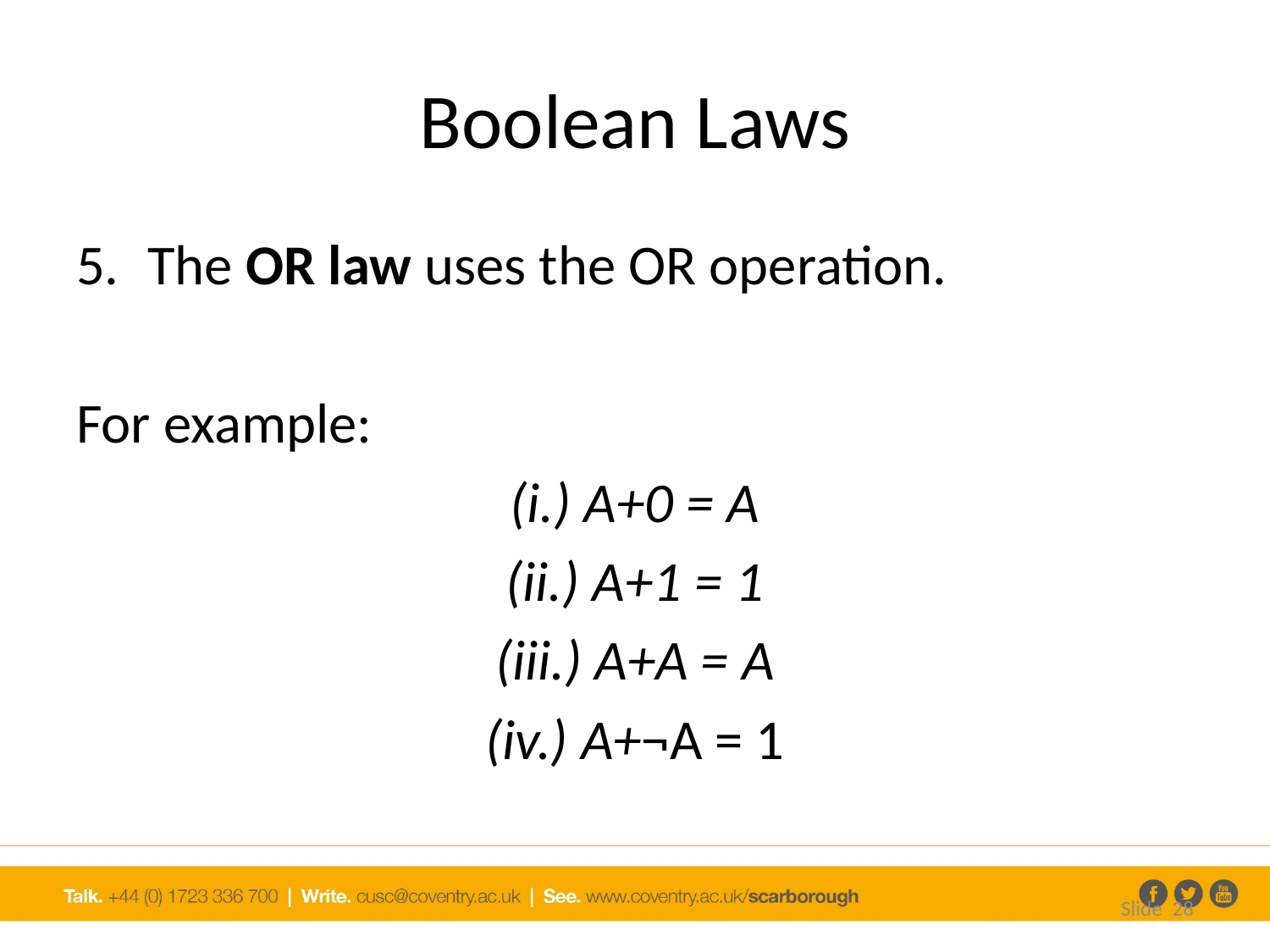

# Boolean Laws
The OR law uses the OR operation.

For example:
(i.) A+0 = A
(ii.) A+1 = 1
(iii.) A+A = A
(iv.) A+¬A = 1

Slide  28